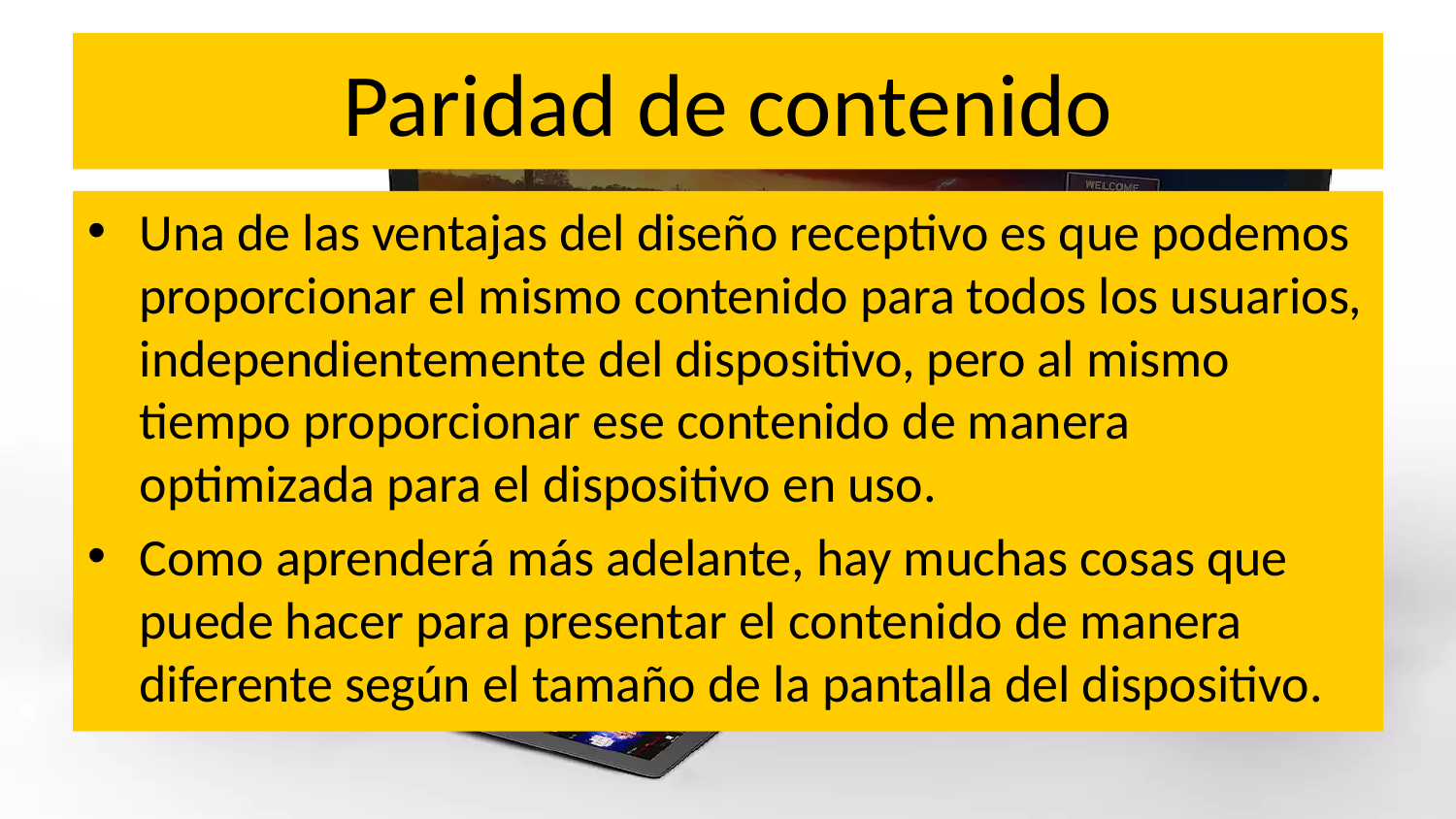

# Paridad de contenido
Una de las ventajas del diseño receptivo es que podemos proporcionar el mismo contenido para todos los usuarios, independientemente del dispositivo, pero al mismo tiempo proporcionar ese contenido de manera optimizada para el dispositivo en uso.
Como aprenderá más adelante, hay muchas cosas que puede hacer para presentar el contenido de manera diferente según el tamaño de la pantalla del dispositivo.